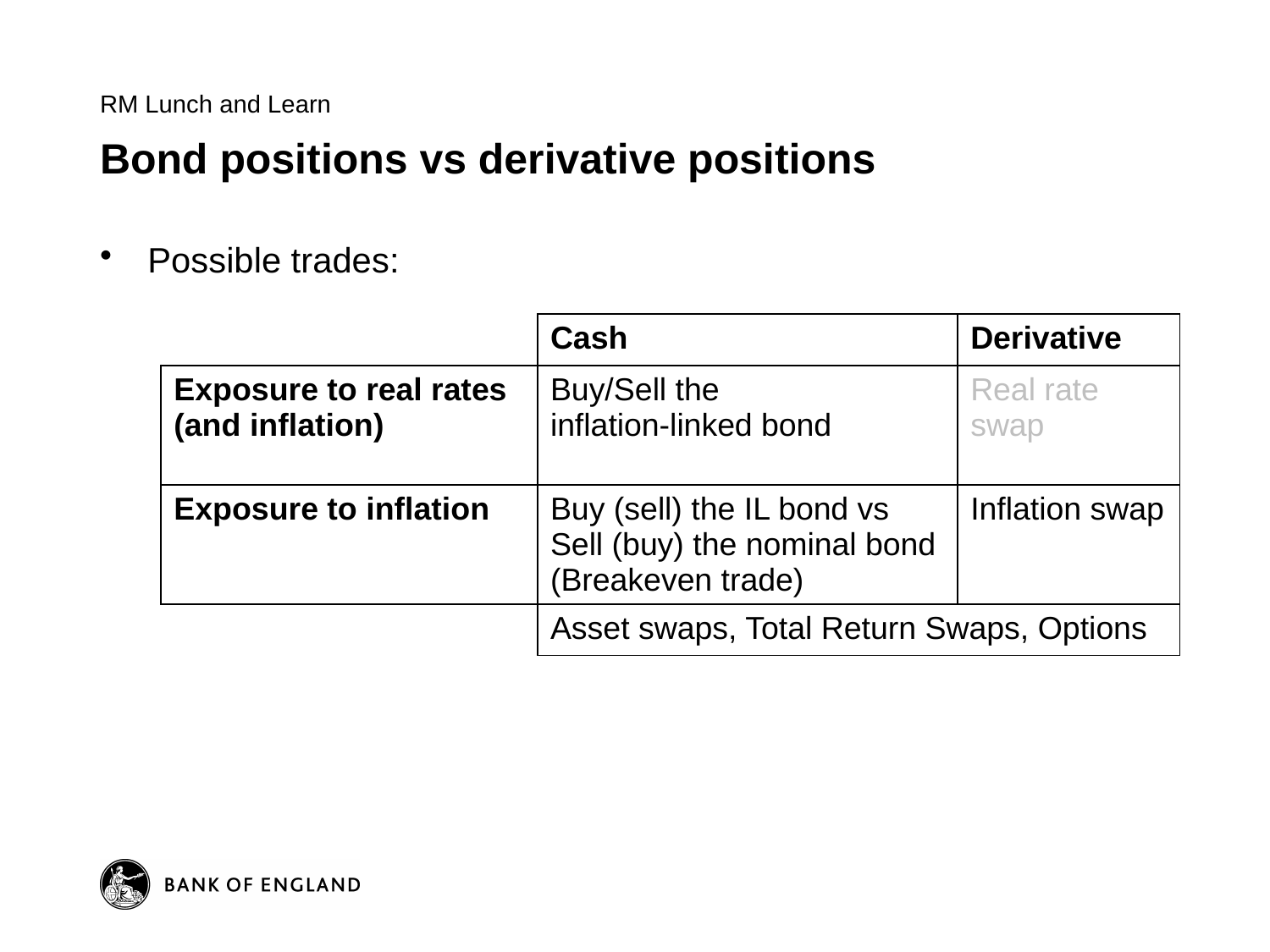

RM Lunch and Learn
# Bond positions vs derivative positions
Possible trades:

|  | Cash | Derivative |
| --- | --- | --- |
| Exposure to real rates (and inflation) | Buy/Sell the inflation-linked bond | Real rate swap |
| Exposure to inflation | Buy (sell) the IL bond vs Sell (buy) the nominal bond (Breakeven trade) | Inflation swap |
|  | Asset swaps, Total Return Swaps, Options |  |